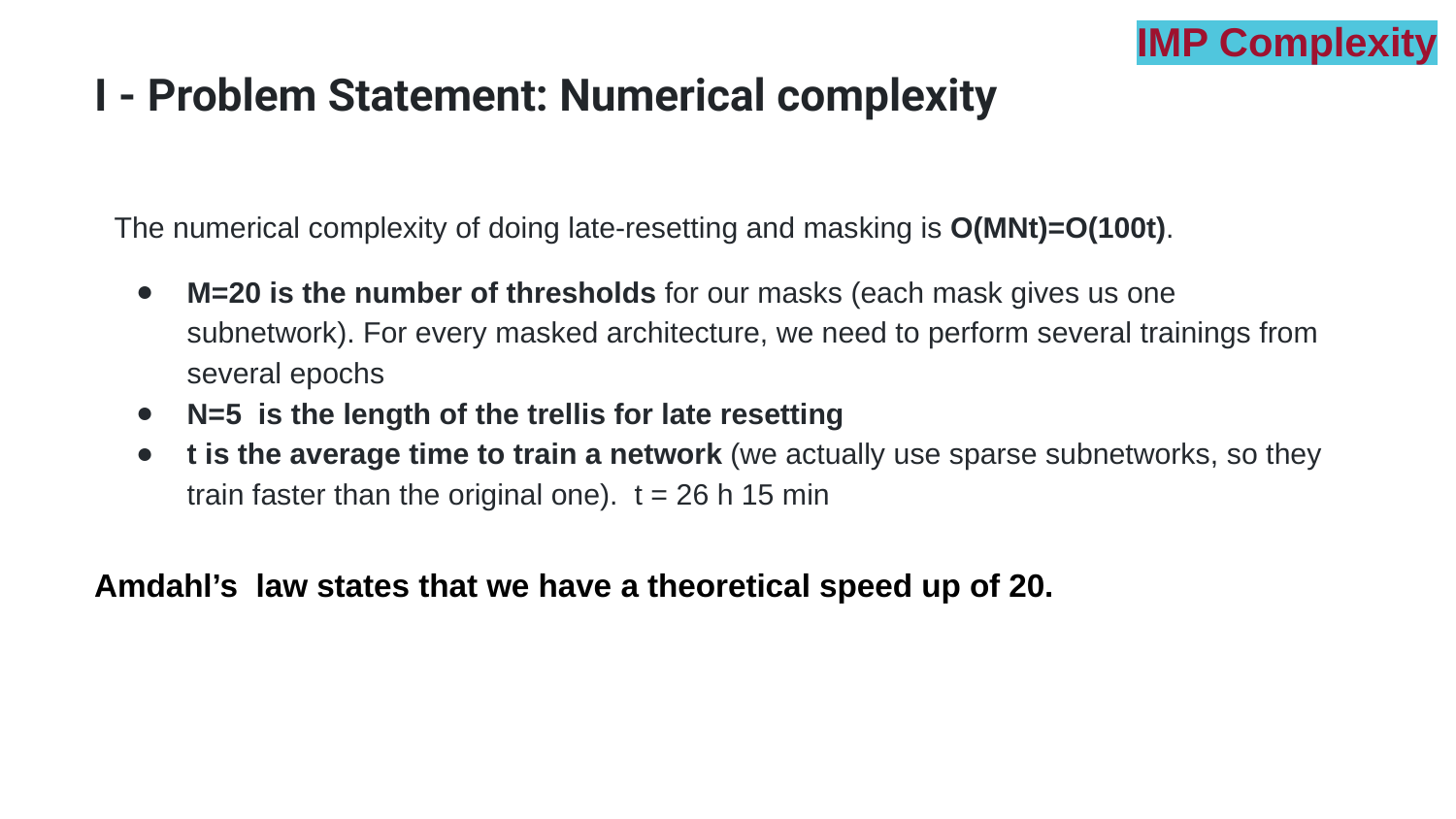

IMP Complexity
I - Problem Statement: Numerical complexity
The numerical complexity of doing late-resetting and masking is O(MNt)=O(100t).
M=20 is the number of thresholds for our masks (each mask gives us one subnetwork). For every masked architecture, we need to perform several trainings from several epochs
N=5  is the length of the trellis for late resetting
t is the average time to train a network (we actually use sparse subnetworks, so they train faster than the original one).  t = 26 h 15 min
Amdahl’s  law states that we have a theoretical speed up of 20.